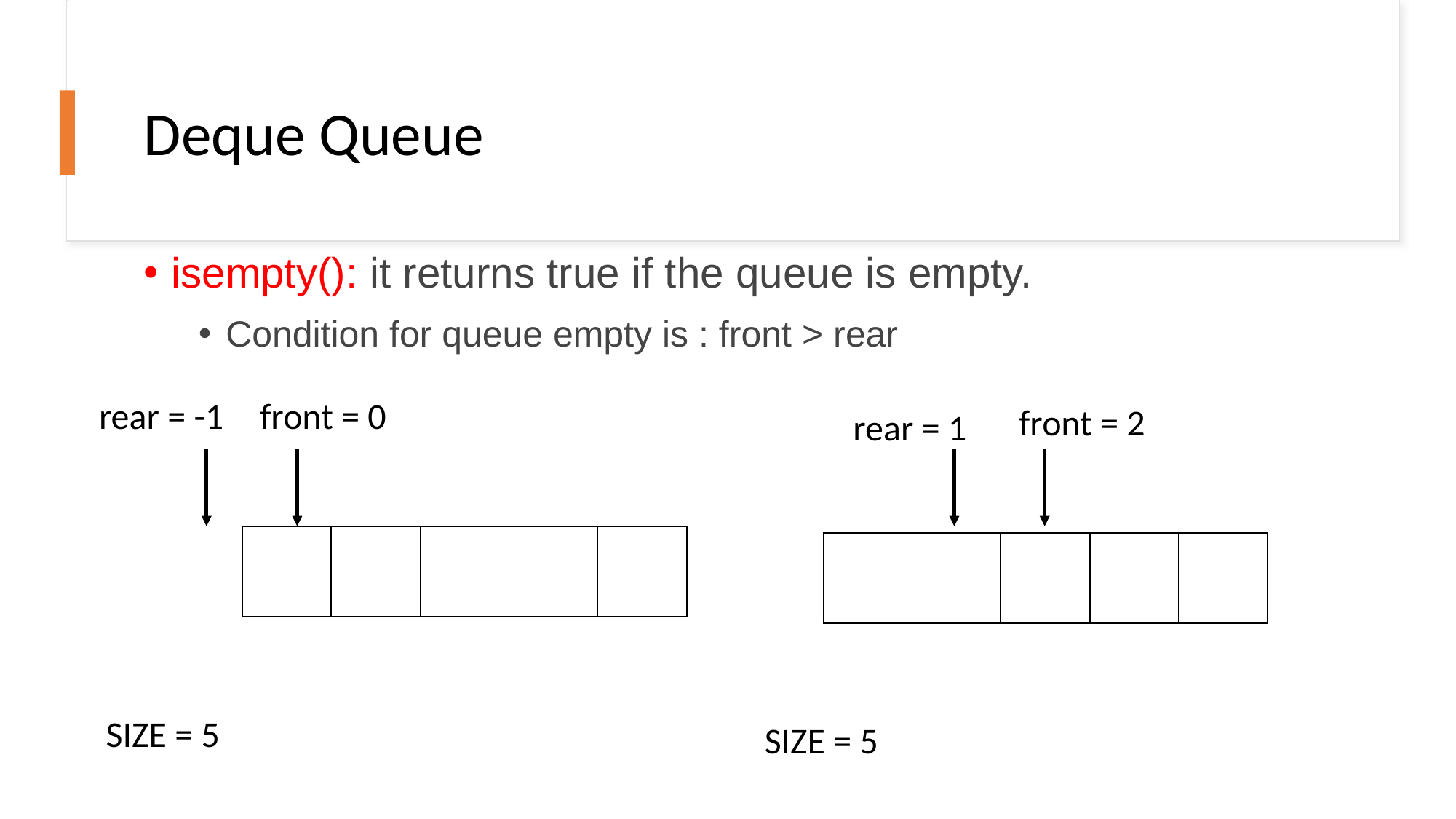

# Deque Queue

isempty(): it returns true if the queue is empty.
Condition for queue empty is : front > rear

rear = -1
front = 0
front = 2
rear = 1
|  |  |  |  |  |
| --- | --- | --- | --- | --- |
|  |  |  |  |  |
| --- | --- | --- | --- | --- |
SIZE = 5
SIZE = 5